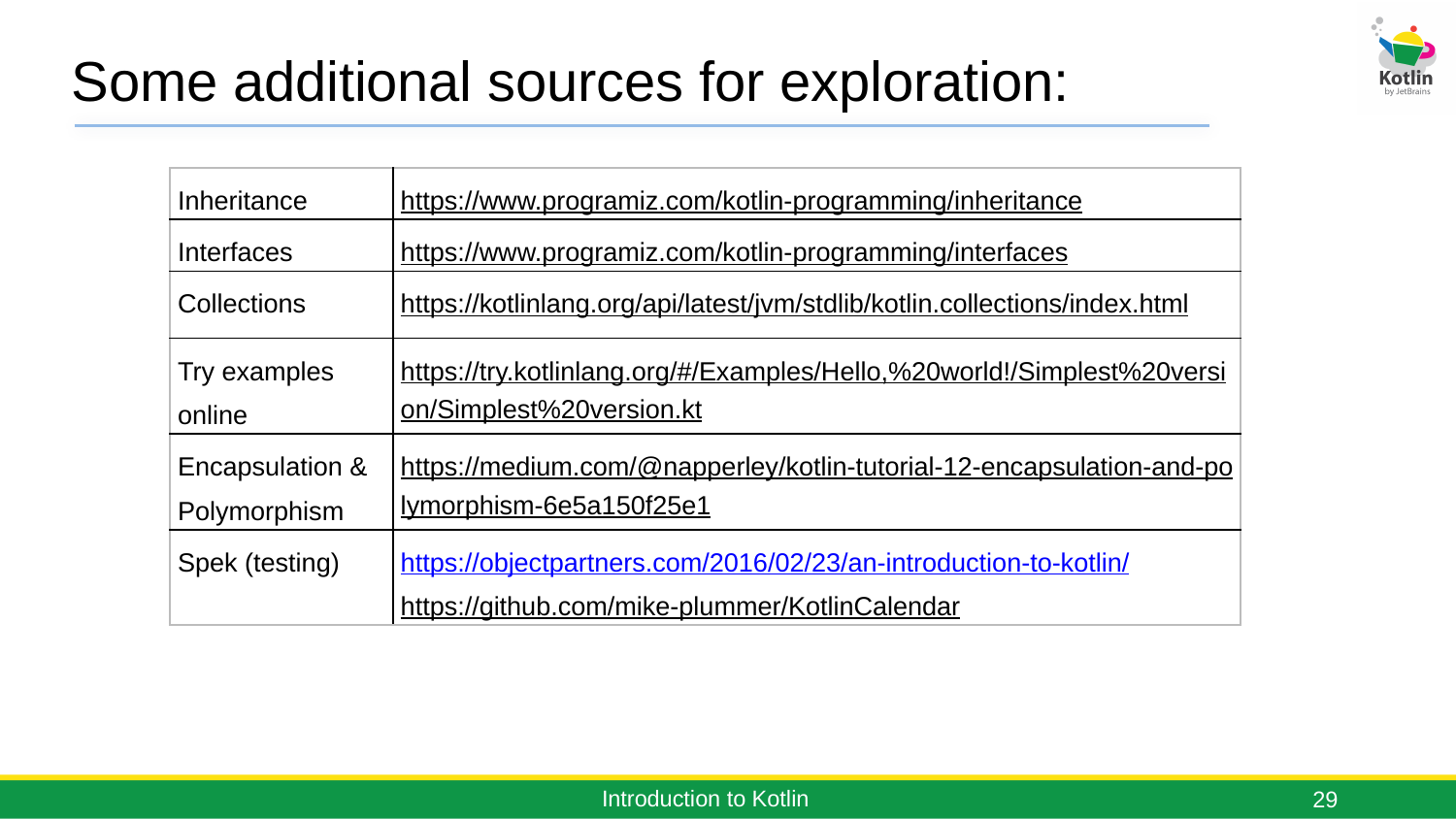

# Some additional sources for exploration:
| Inheritance | https://www.programiz.com/kotlin-programming/inheritance |
| --- | --- |
| Interfaces | https://www.programiz.com/kotlin-programming/interfaces |
| Collections | https://kotlinlang.org/api/latest/jvm/stdlib/kotlin.collections/index.html |
| Try examples online | https://try.kotlinlang.org/#/Examples/Hello,%20world!/Simplest%20version/Simplest%20version.kt |
| Encapsulation & Polymorphism | https://medium.com/@napperley/kotlin-tutorial-12-encapsulation-and-polymorphism-6e5a150f25e1 |
| Spek (testing) | https://objectpartners.com/2016/02/23/an-introduction-to-kotlin/ https://github.com/mike-plummer/KotlinCalendar |
29
Introduction to Kotlin